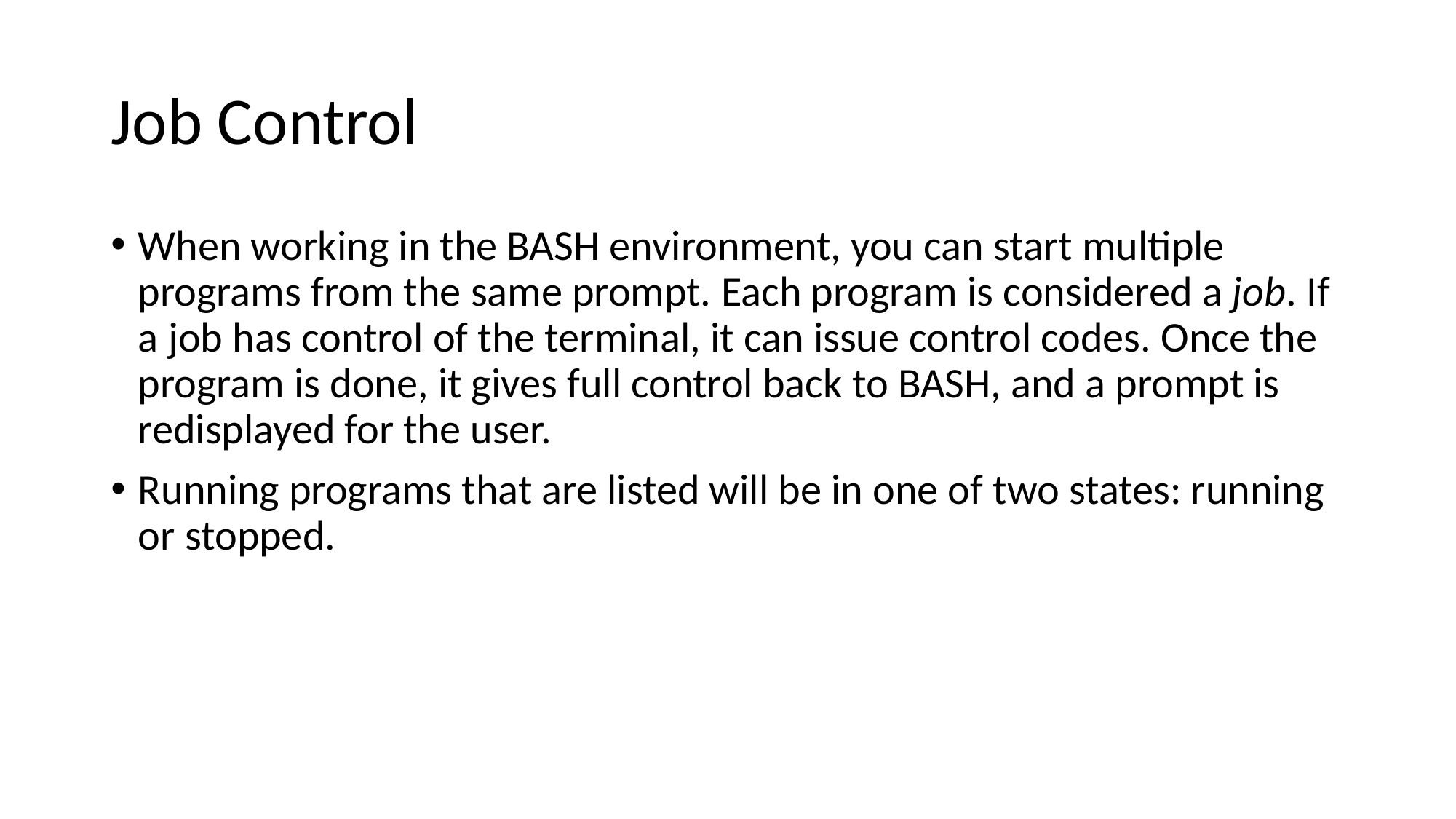

# Job Control
When working in the BASH environment, you can start multiple programs from the same prompt. Each program is considered a job. If a job has control of the terminal, it can issue control codes. Once the program is done, it gives full control back to BASH, and a prompt is redisplayed for the user.
Running programs that are listed will be in one of two states: running or stopped.